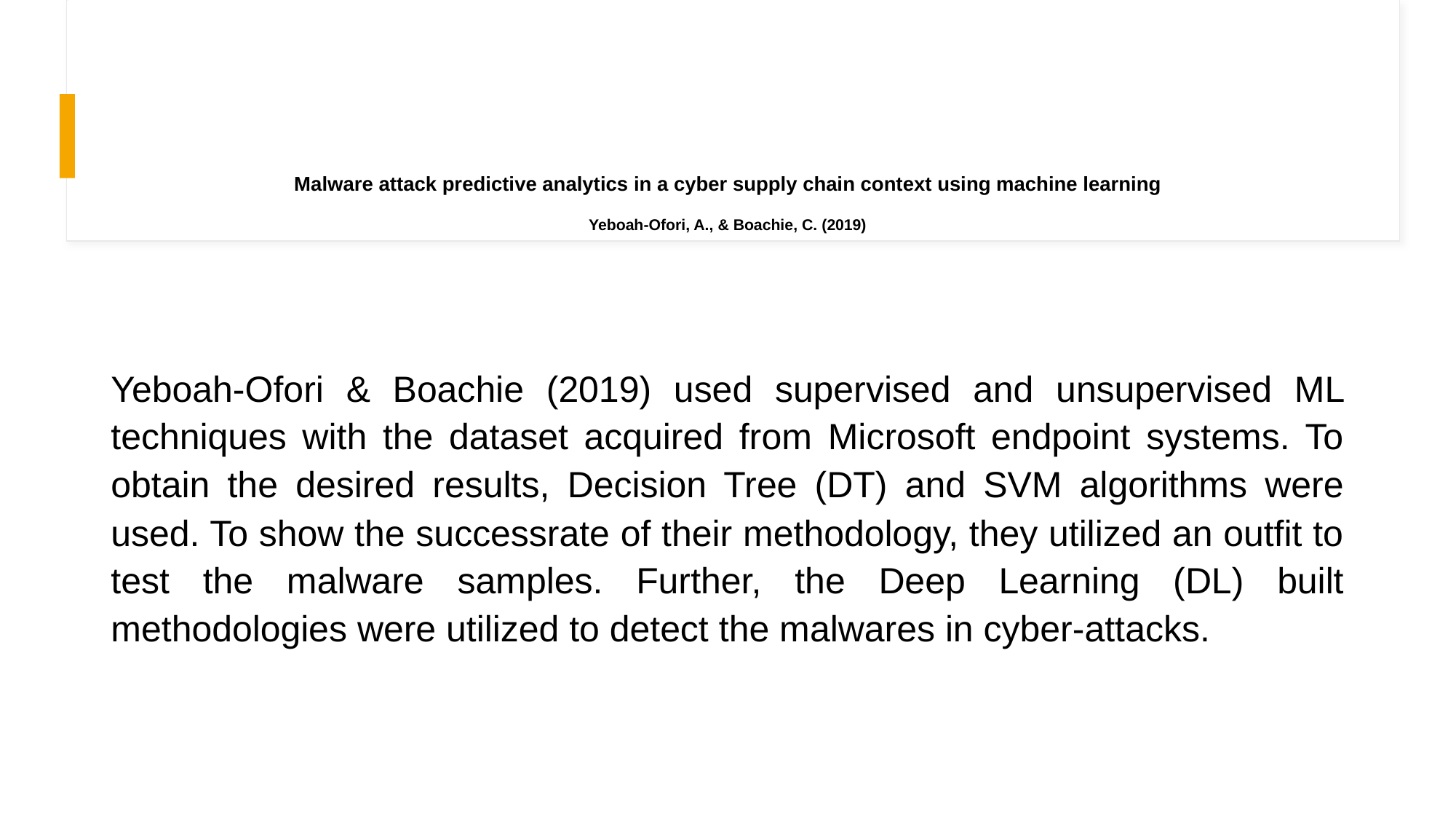

# Malware attack predictive analytics in a cyber supply chain context using machine learning Yeboah-Ofori, A., & Boachie, C. (2019)
Yeboah-Ofori & Boachie (2019) used supervised and unsupervised ML techniques with the dataset acquired from Microsoft endpoint systems. To obtain the desired results, Decision Tree (DT) and SVM algorithms were used. To show the successrate of their methodology, they utilized an outfit to test the malware samples. Further, the Deep Learning (DL) built methodologies were utilized to detect the malwares in cyber-attacks.